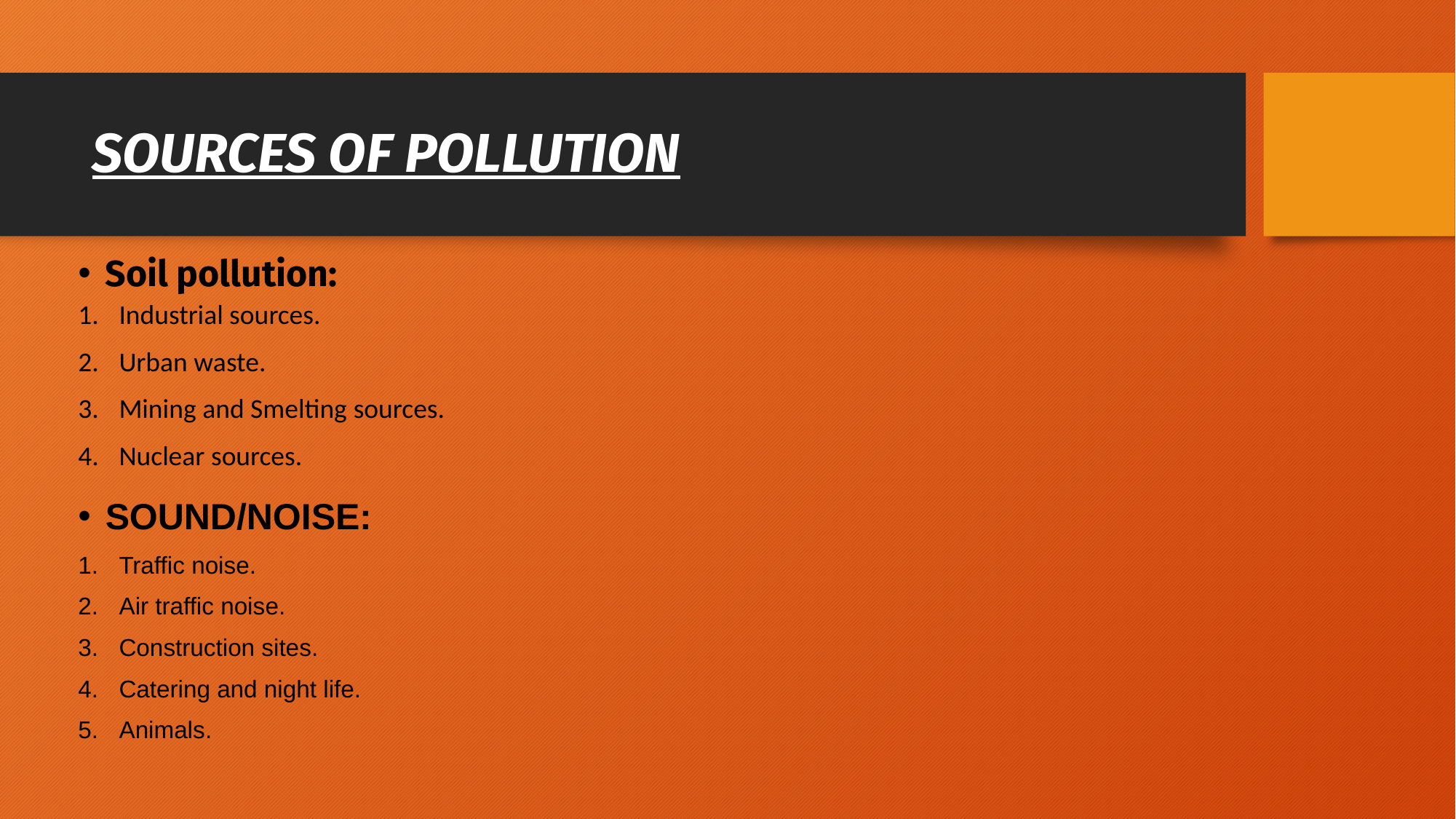

# SOURCES OF POLLUTION
Soil pollution:
Industrial sources.
Urban waste.
Mining and Smelting sources.
Nuclear sources.
SOUND/NOISE:
Traffic noise.
Air traffic noise.
Construction sites.
Catering and night life.
Animals.